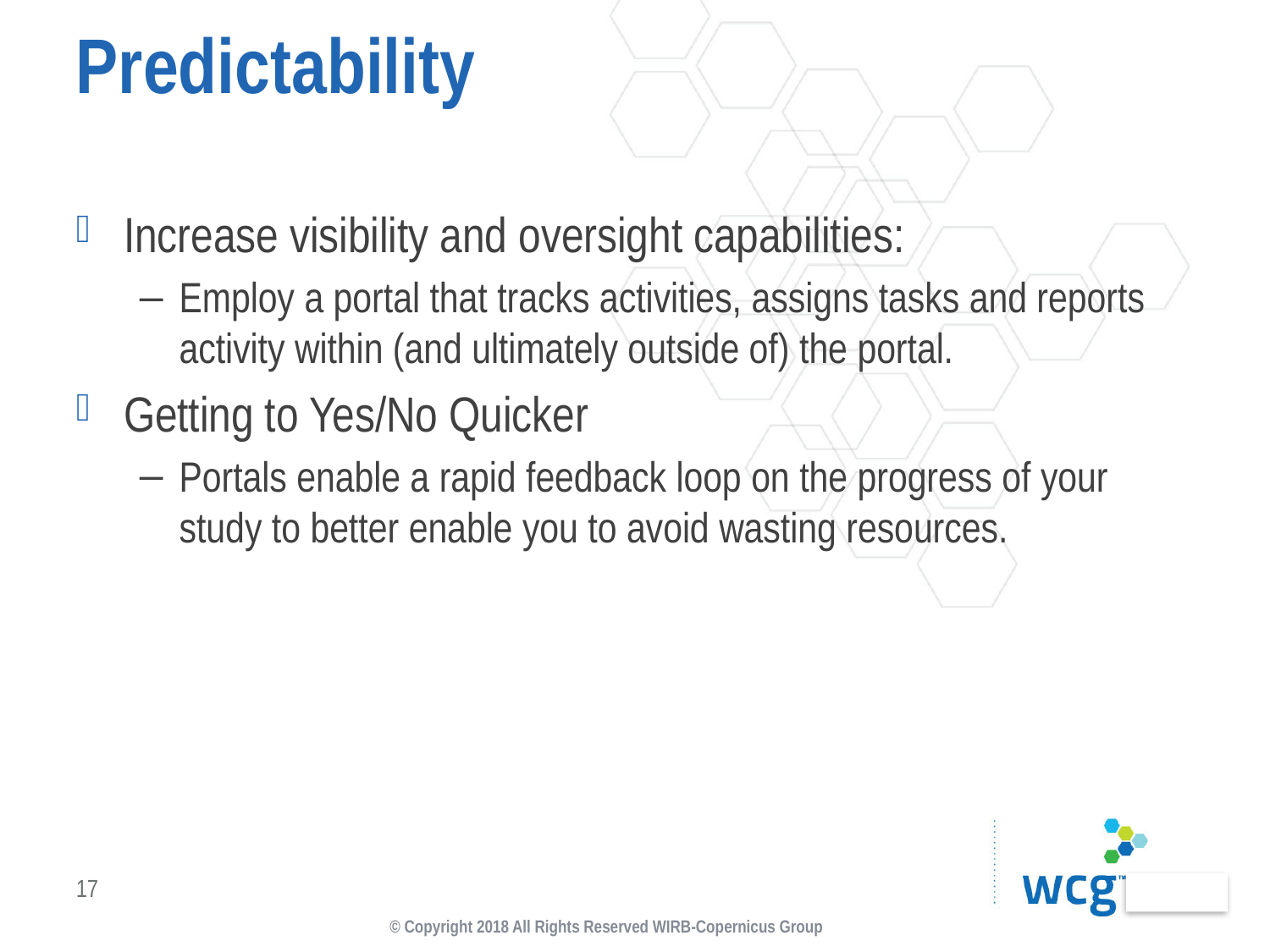

# Predictability
Increase visibility and oversight capabilities:
Employ a portal that tracks activities, assigns tasks and reports activity within (and ultimately outside of) the portal.
Getting to Yes/No Quicker
Portals enable a rapid feedback loop on the progress of your study to better enable you to avoid wasting resources.